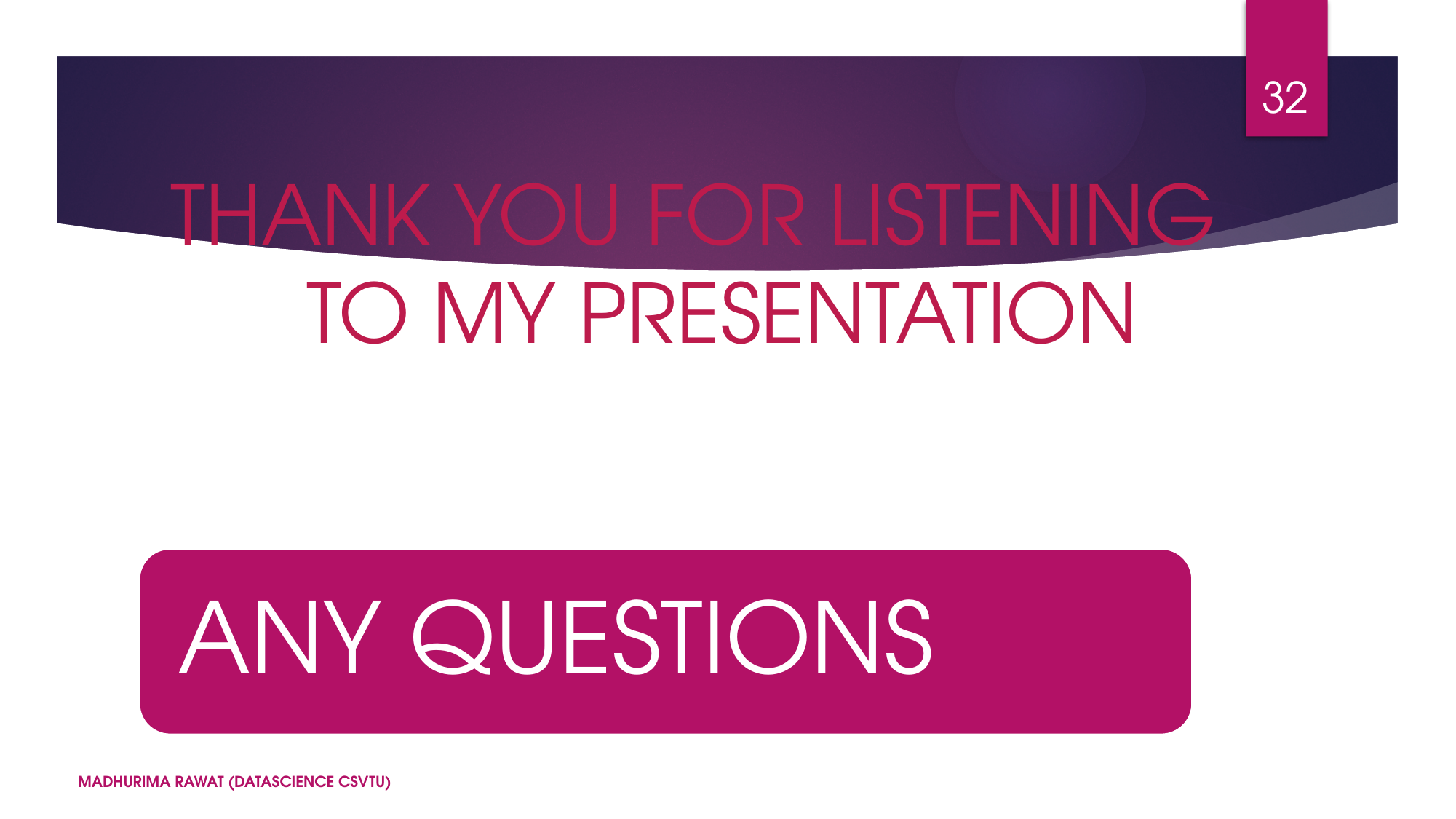

# THANK YOU FOR LISTENING       TO MY PRESENTATION
32
ANY QUESTIONS
MADHURIMA RAWAT (DATASCIENCE CSVTU)